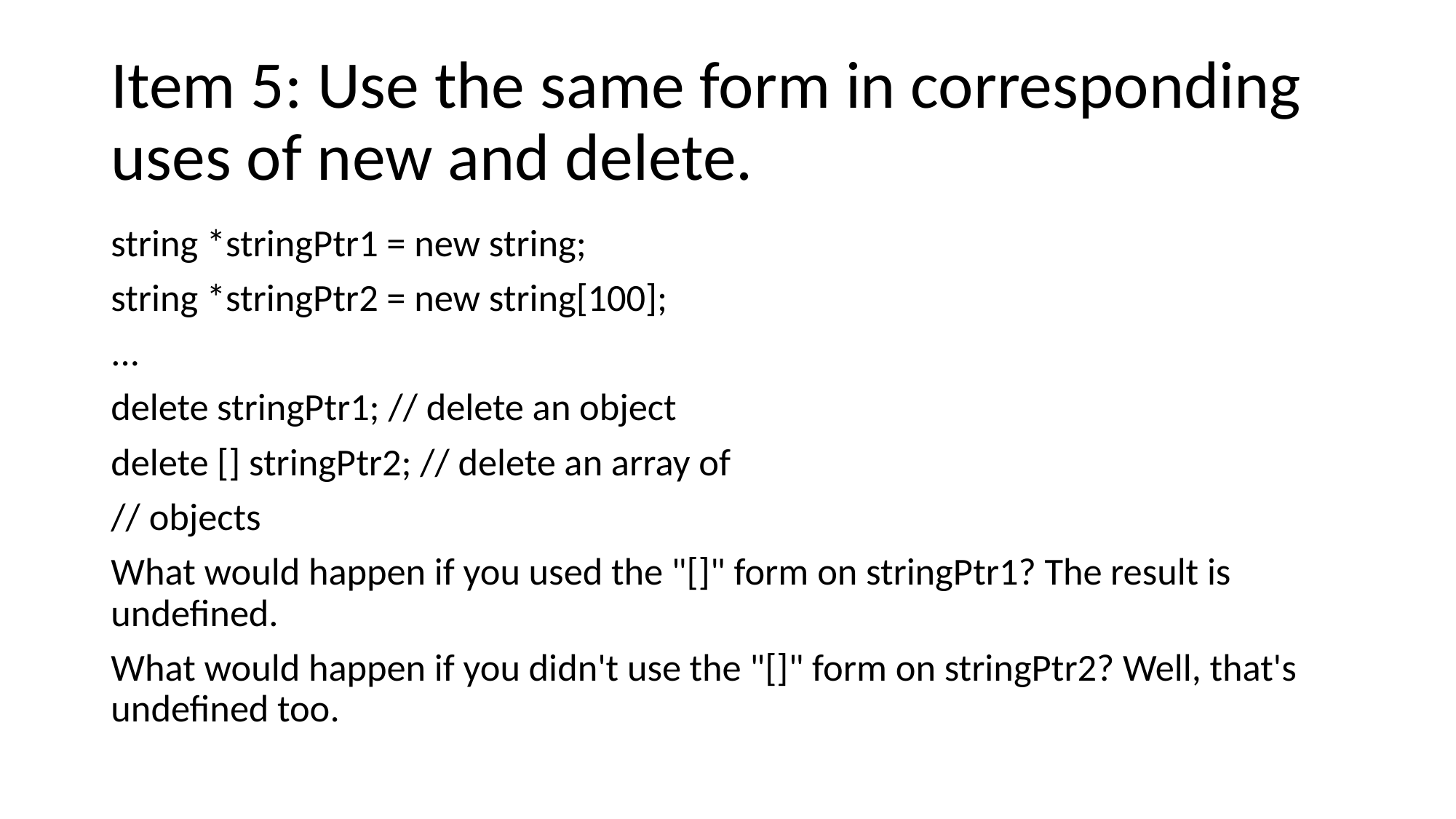

# Item 5: Use the same form in corresponding uses of new and delete.
string *stringPtr1 = new string;
string *stringPtr2 = new string[100];
...
delete stringPtr1; // delete an object
delete [] stringPtr2; // delete an array of
// objects
What would happen if you used the "[]" form on stringPtr1? The result is undefined.
What would happen if you didn't use the "[]" form on stringPtr2? Well, that's undefined too.